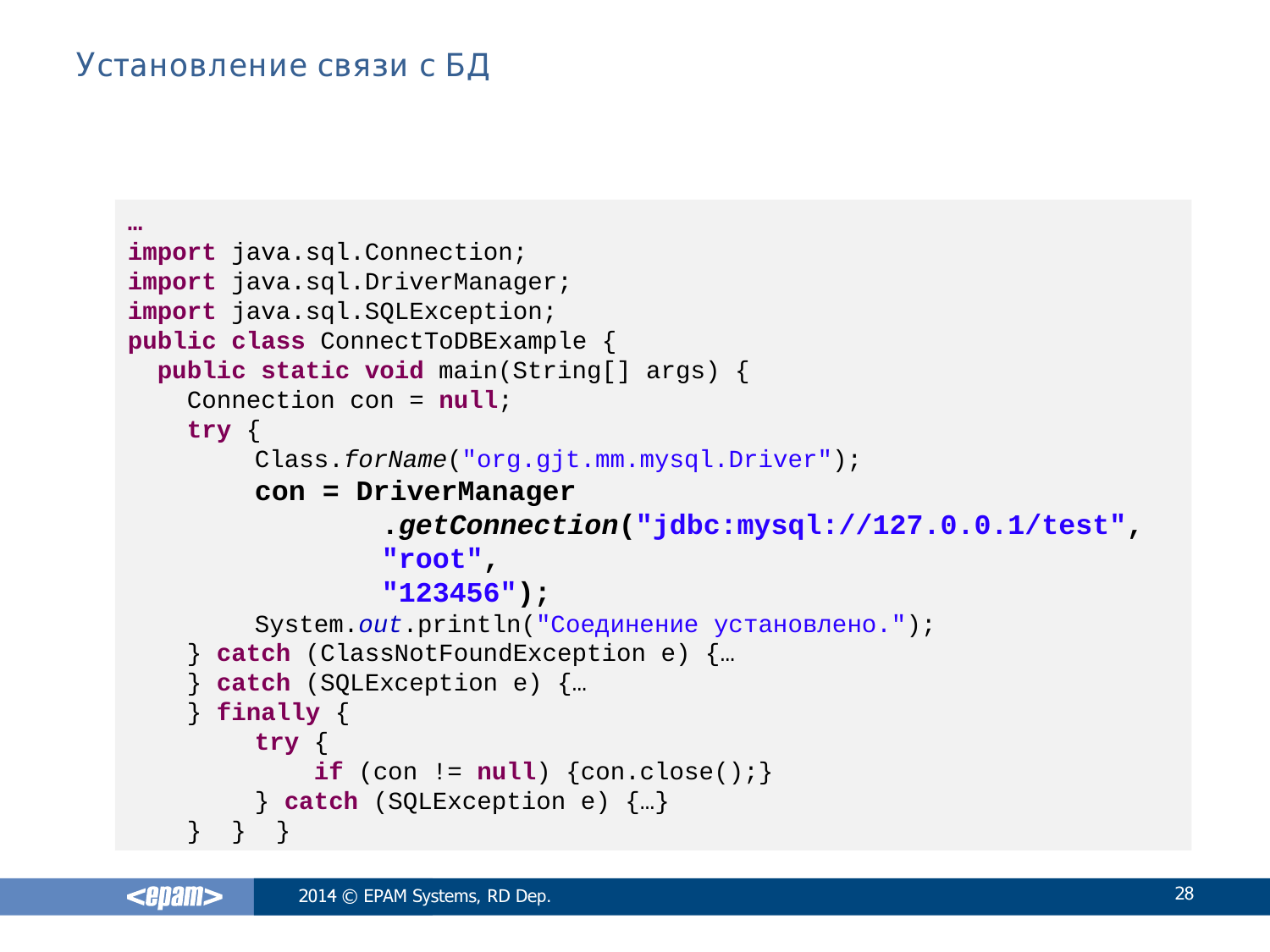

# Установление связи с БД
…
import java.sql.Connection;
import java.sql.DriverManager;
import java.sql.SQLException;
public class ConnectToDBExample {
  public static void main(String[] args) {
    Connection con = null;
    try {
	Class.forName("org.gjt.mm.mysql.Driver");
	con = DriverManager
		.getConnection("jdbc:mysql://127.0.0.1/test",
		"root",
		"123456");
	System.out.println("Соединение установлено.");
    } catch (ClassNotFoundException e) {…
    } catch (SQLException e) {…
    } finally {
	try {
  	    if (con != null) {con.close();}
	} catch (SQLException e) {…}
    }  }  }
28
2014 © EPAM Systems, RD Dep.